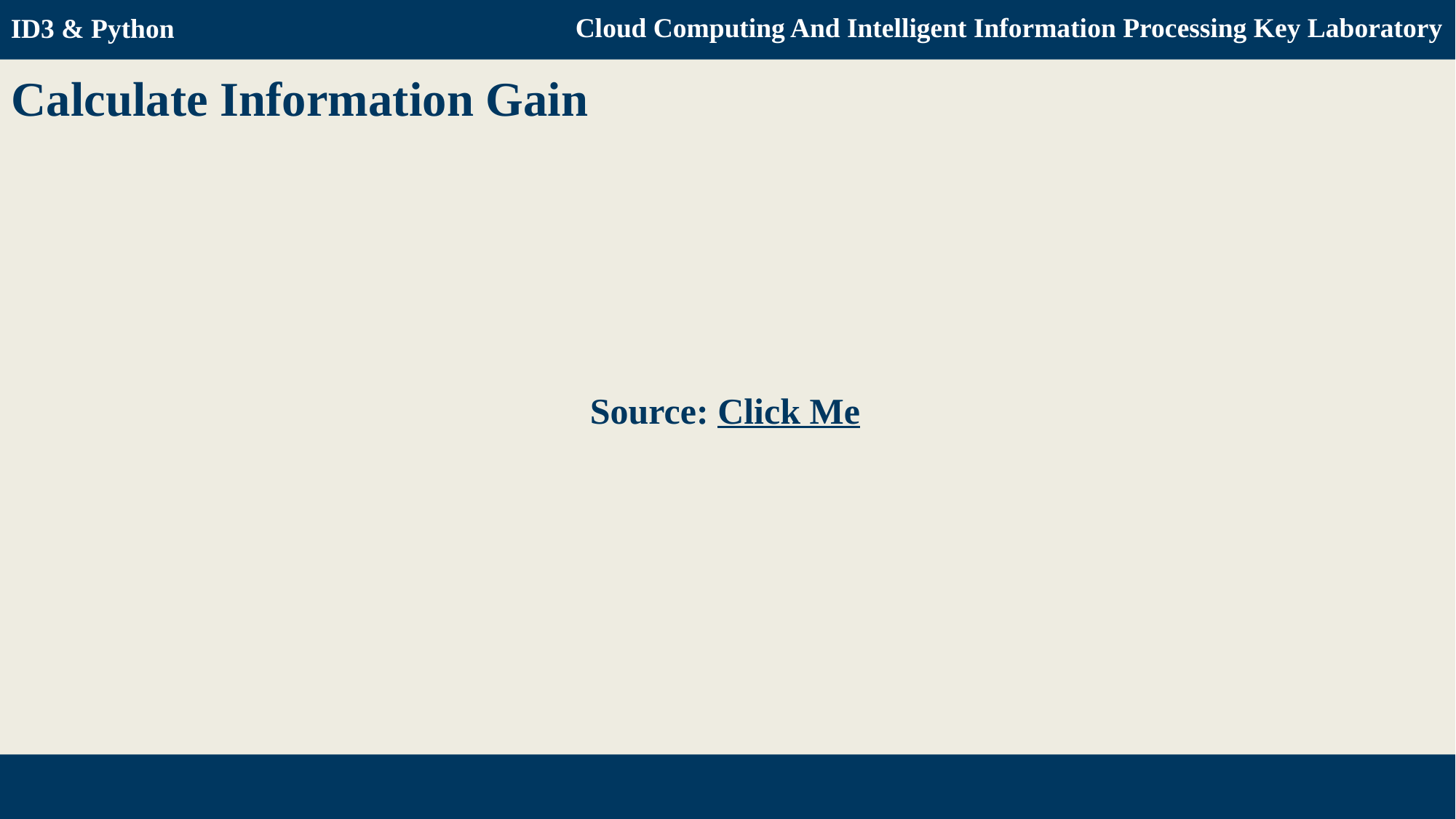

ID3 & Python
Cloud Computing And Intelligent Information Processing Key Laboratory
Calculate Information Gain
Source: Click Me

Decision Tree & Python
38